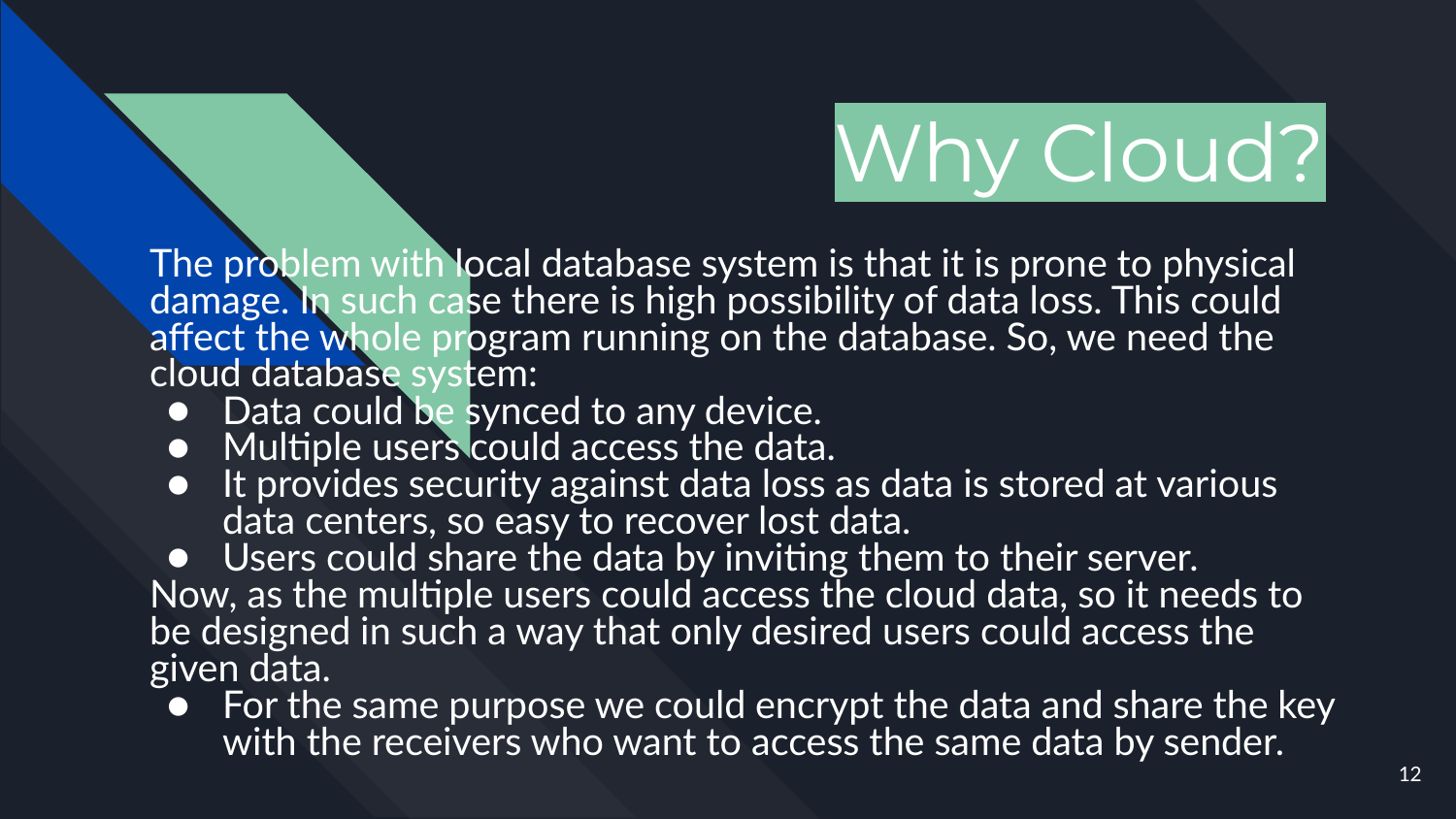

# Why Cloud?
The problem with local database system is that it is prone to physical damage. In such case there is high possibility of data loss. This could affect the whole program running on the database. So, we need the cloud database system:
Data could be synced to any device.
Multiple users could access the data.
It provides security against data loss as data is stored at various data centers, so easy to recover lost data.
Users could share the data by inviting them to their server.
Now, as the multiple users could access the cloud data, so it needs to be designed in such a way that only desired users could access the given data.
For the same purpose we could encrypt the data and share the key with the receivers who want to access the same data by sender.

12